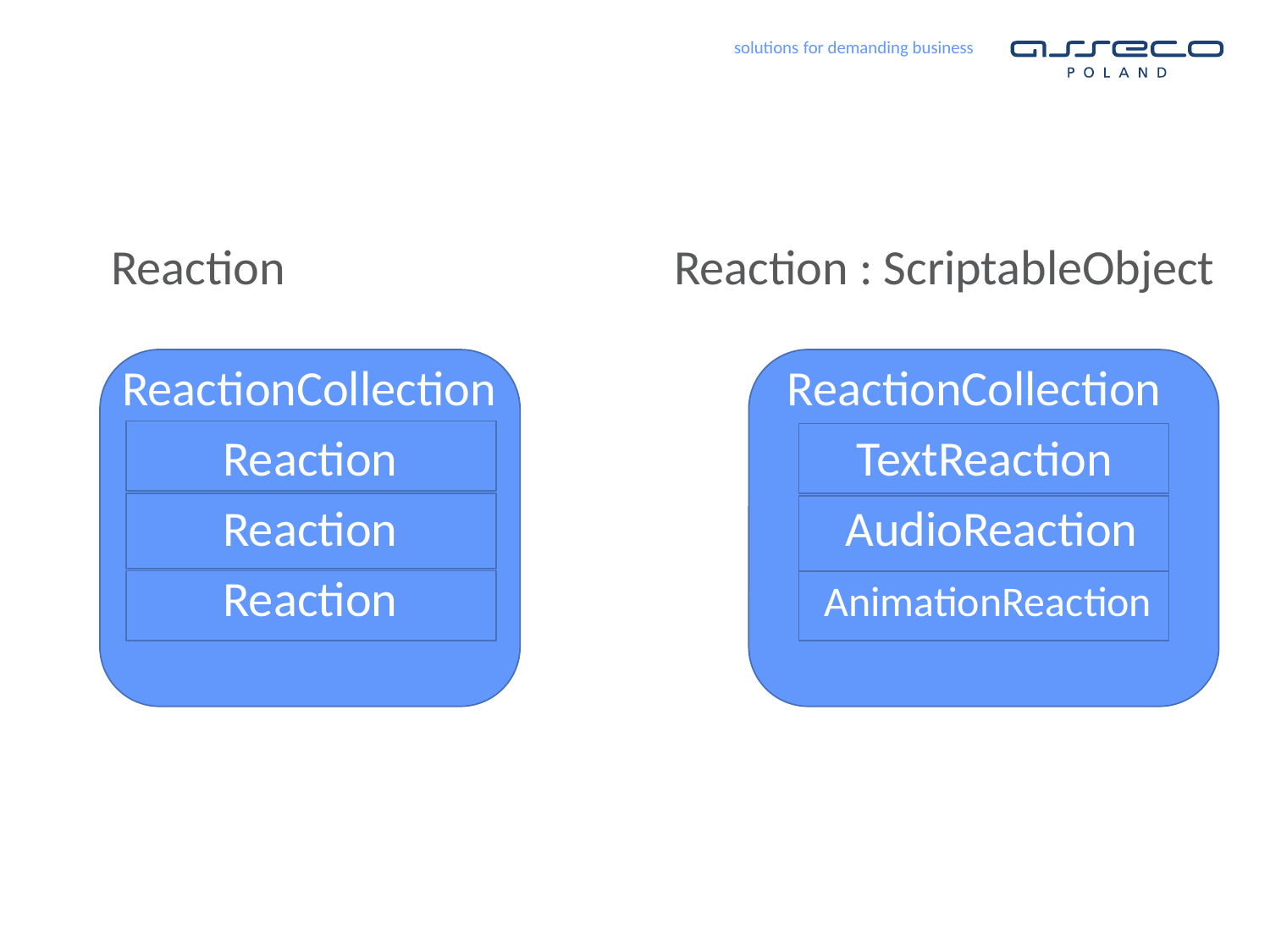

#
     Reaction                                                      Reaction : ScriptableObject

      ReactionCollection                          ReactionCollection
               Reaction                                         TextReaction
               Reaction                                        AudioReaction
               Reaction                                      AnimationReaction